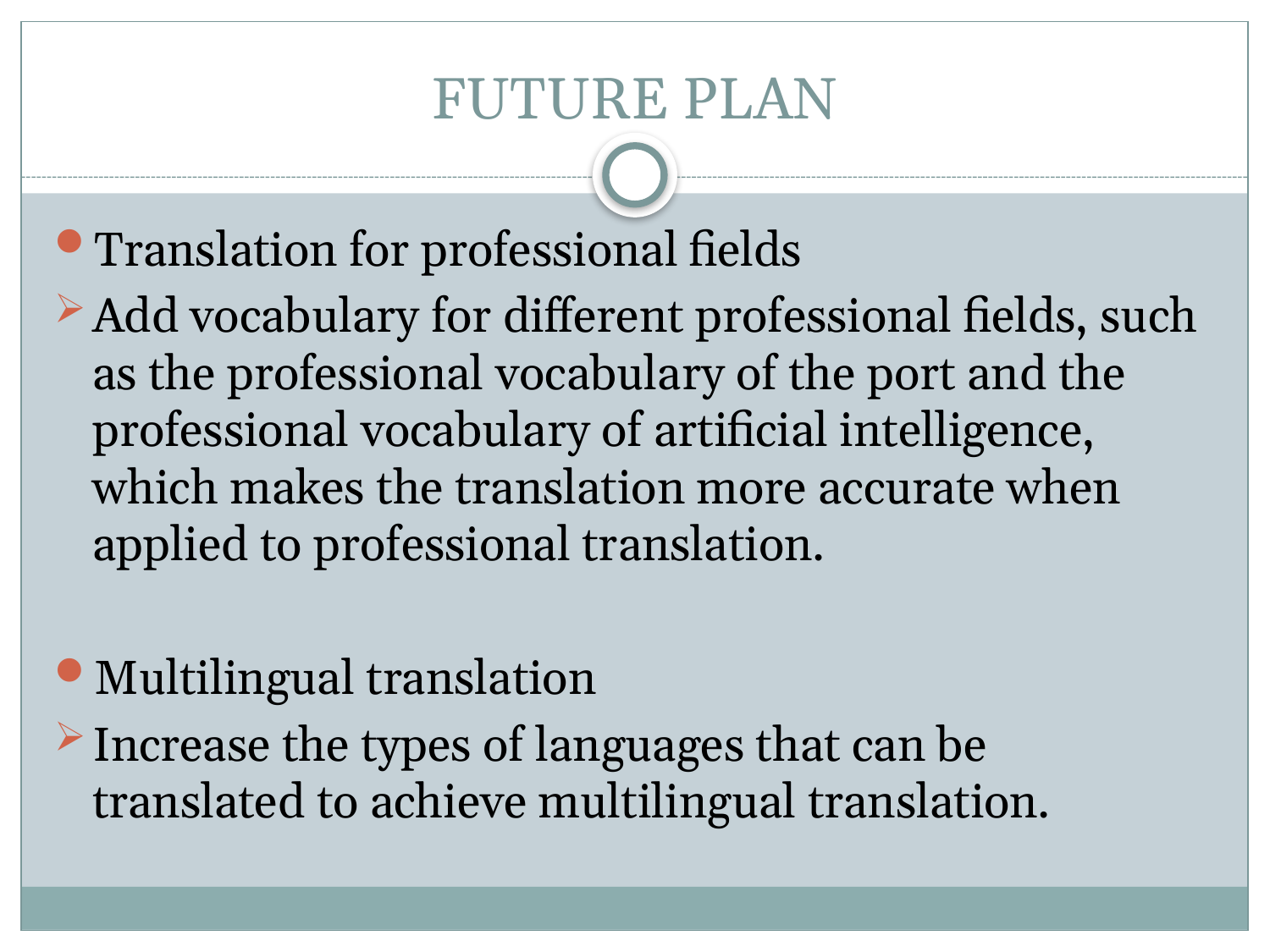

# FUTURE PLAN
Translation for professional fields
Add vocabulary for different professional fields, such as the professional vocabulary of the port and the professional vocabulary of artificial intelligence, which makes the translation more accurate when applied to professional translation.

Multilingual translation
Increase the types of languages that can be translated to achieve multilingual translation.